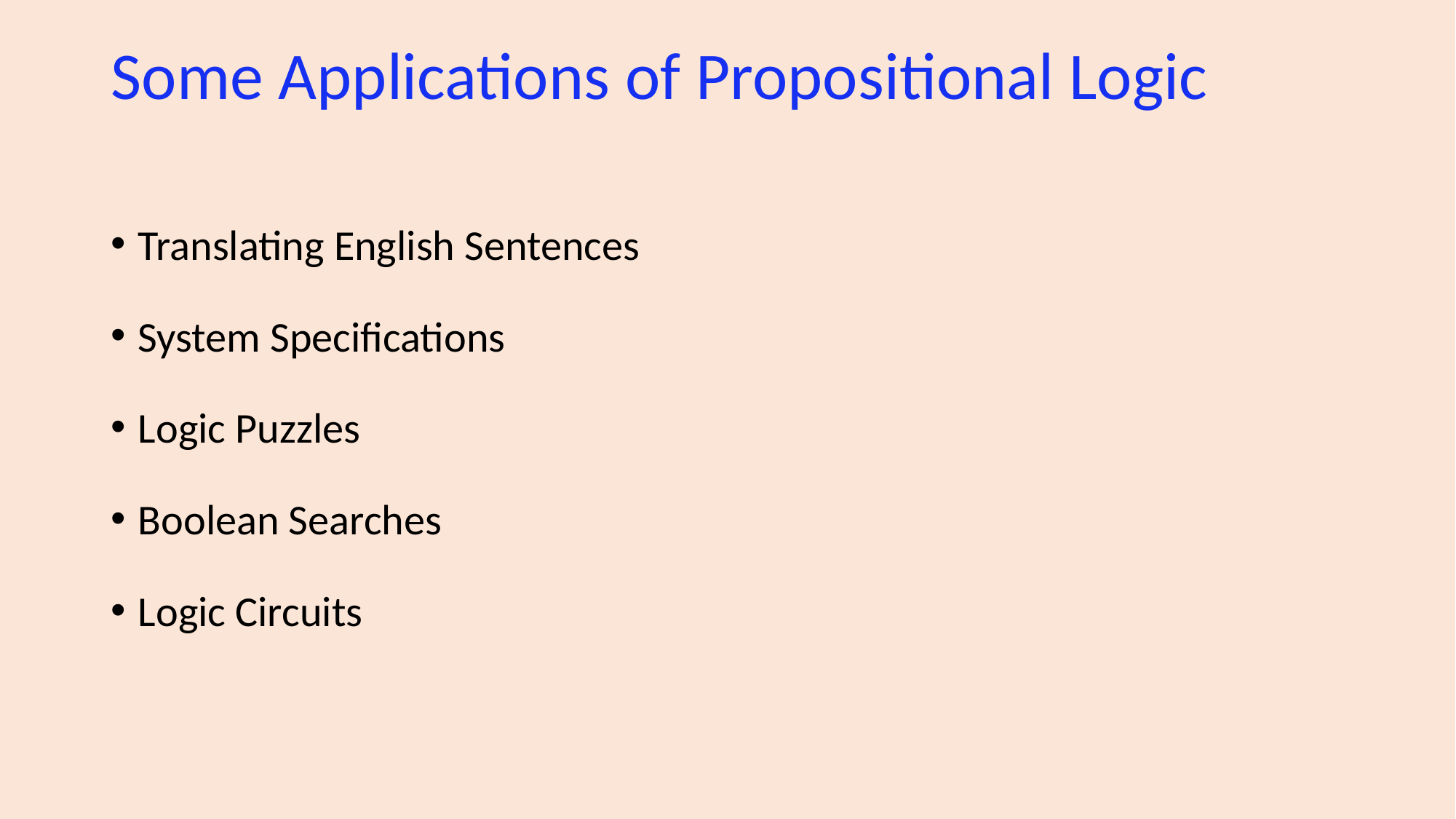

# Some Applications of Propositional Logic
Translating English Sentences
System Specifications
Logic Puzzles
Boolean Searches
Logic Circuits